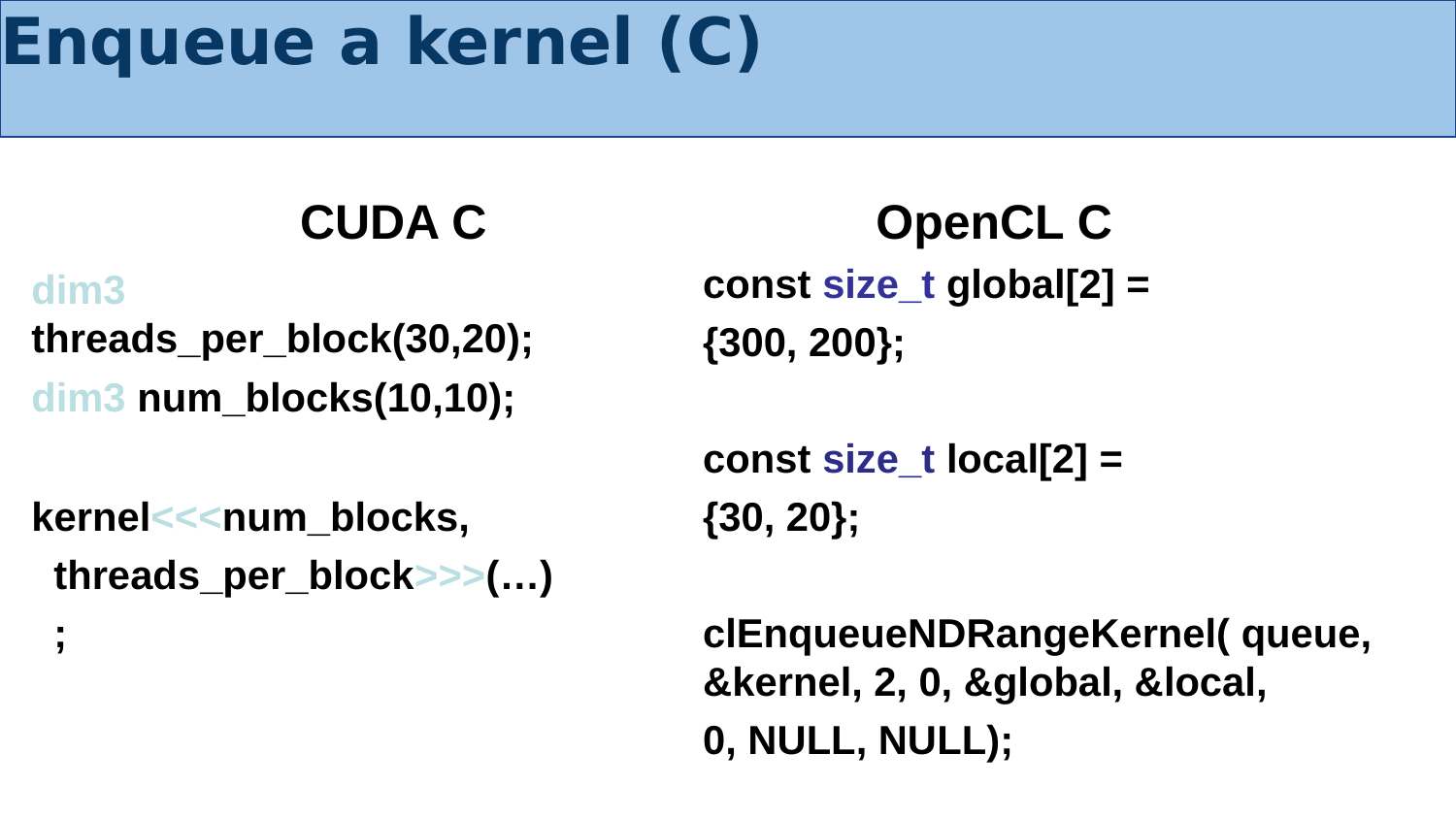

# Enqueue a kernel (C)
CUDA C
dim3 threads_per_block(30,20);
OpenCL C
const size_t global[2] =
{300, 200};

const size_t local[2] =
{30, 20};

clEnqueueNDRangeKernel( queue, &kernel, 2, 0, &global, &local,
0, NULL, NULL);

dim3 num_blocks(10,10);

kernel<<<num_blocks,  threads_per_block>>>(…);